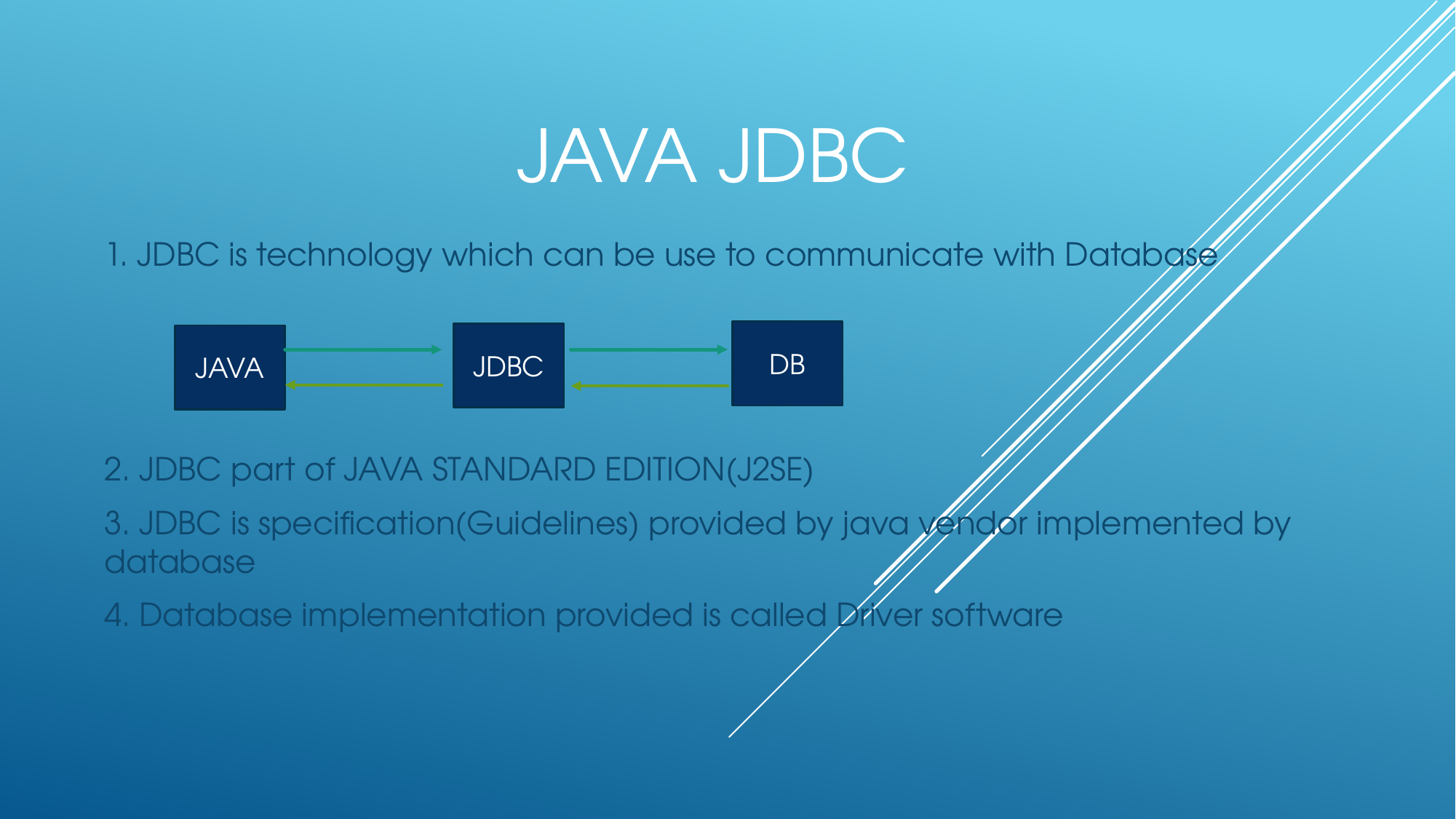

# JAVA JDBC
1. JDBC is technology which can be use to communicate with Database

2. JDBC part of JAVA STANDARD EDITION(J2SE)
3. JDBC is specification(Guidelines) provided by java vendor implemented by database
4. Database implementation provided is called Driver software
DB
JDBC
JAVA